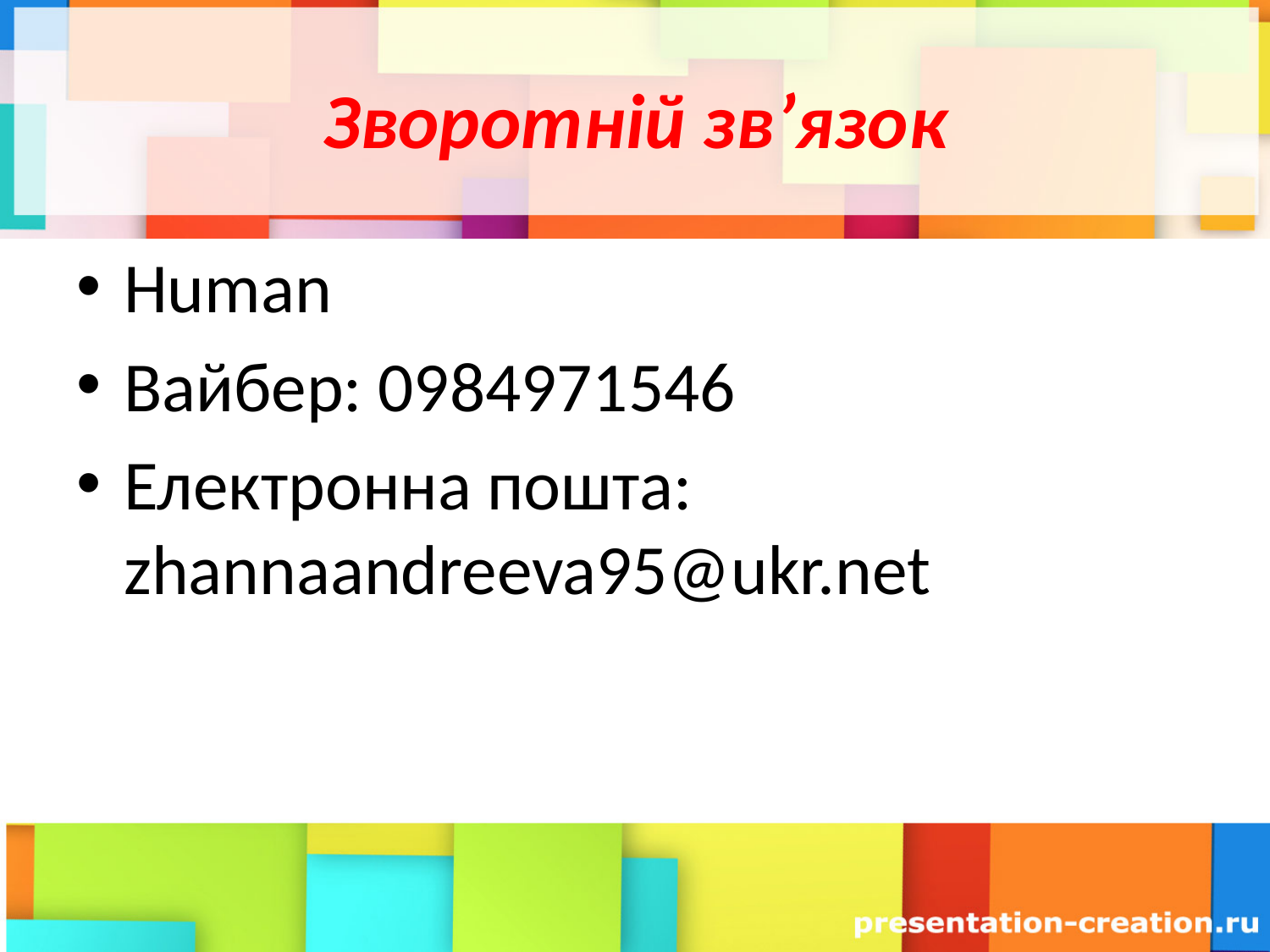

# Зворотній зв’язок
Human
Вайбер: 0984971546
Електронна пошта: zhannaandreeva95@ukr.net